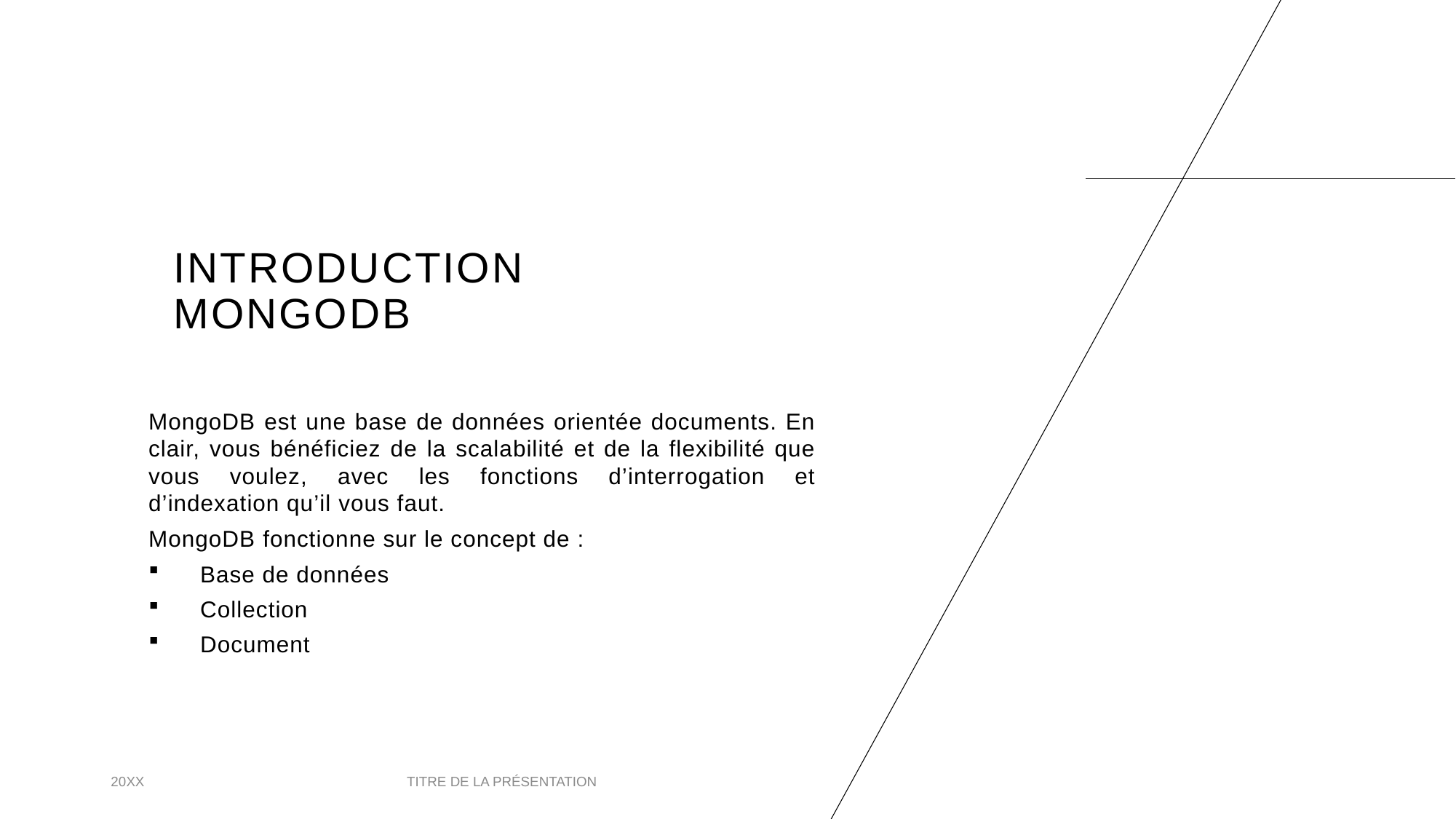

# INTRODUCTION mongodb
MongoDB est une base de données orientée documents. En clair, vous bénéficiez de la scalabilité et de la flexibilité que vous voulez, avec les fonctions d’interrogation et d’indexation qu’il vous faut.
MongoDB fonctionne sur le concept de :
Base de données
Collection
Document

20XX
TITRE DE LA PRÉSENTATION
3